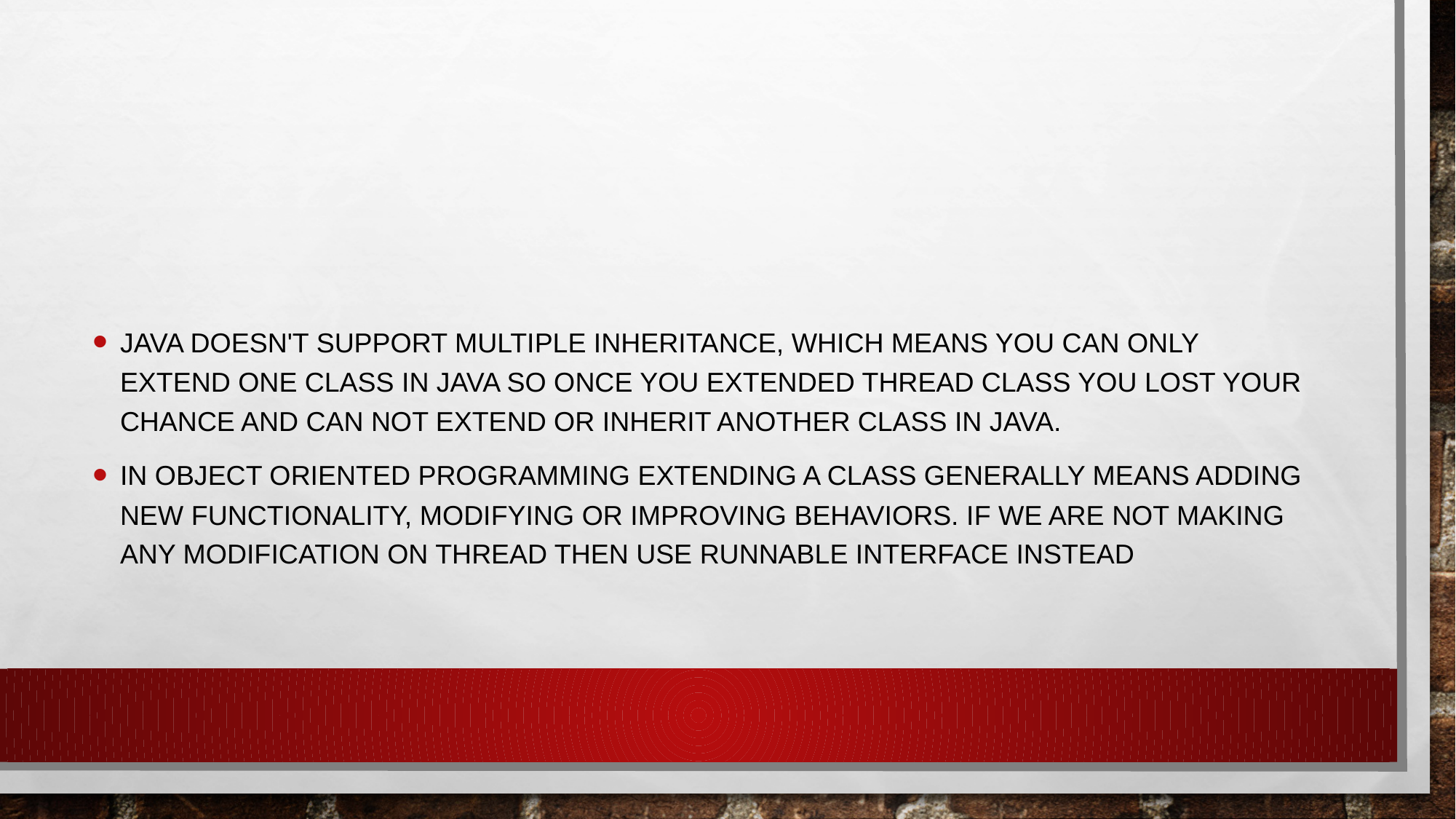

#
Java doesn't support multiple inheritance, which means you can only extend one class in Java so once you extended Thread class you lost your chance and can not extend or inherit another class in Java.
In Object oriented programming extending a class generally means adding new functionality, modifying or improving behaviors. If we are not making any modification on Thread then use Runnable interface instead